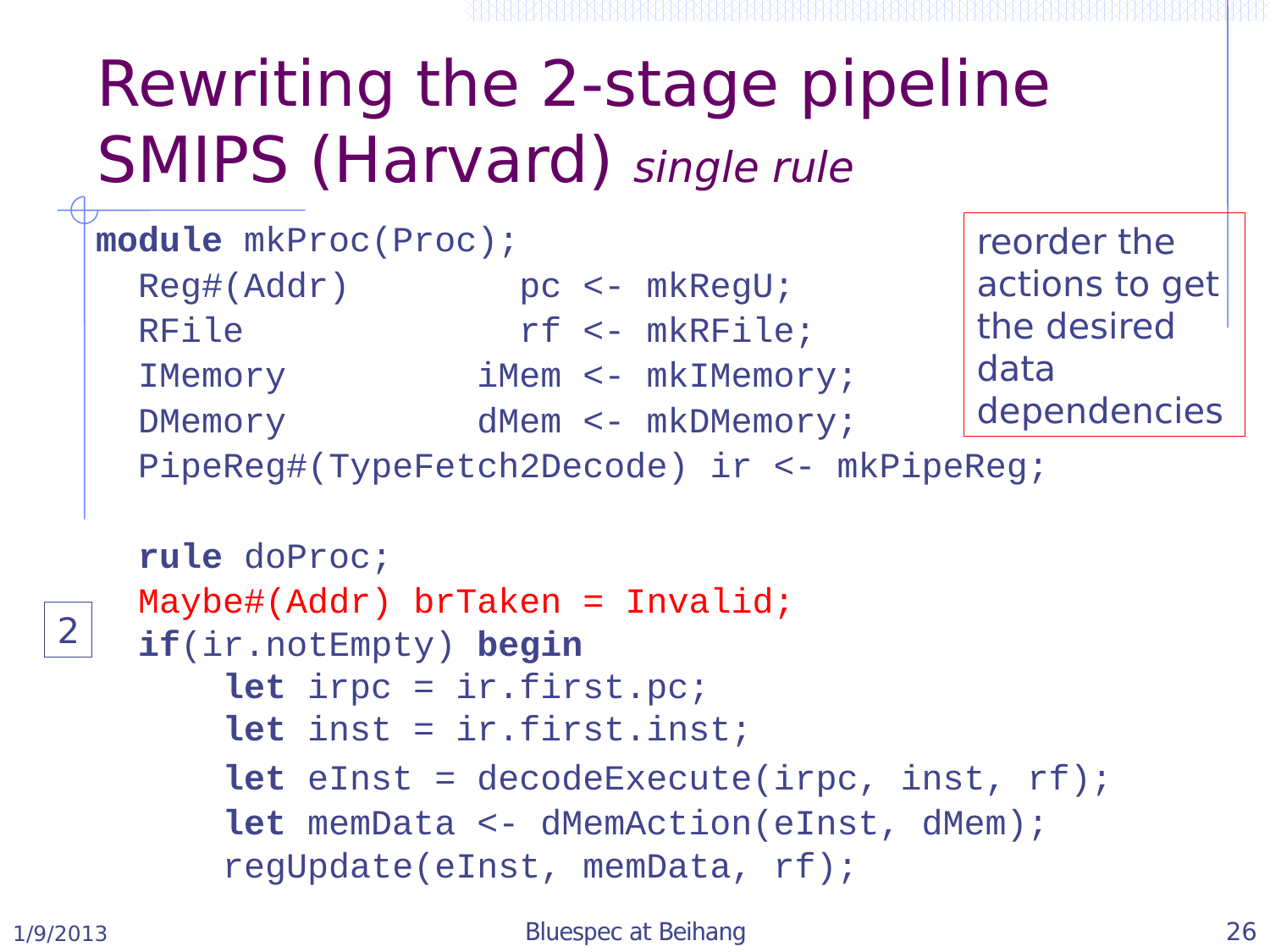

Rewriting the 2-stage pipeline
SMIPS (Harvard) single rule

reorder the actions to get the desired data dependencies
module mkProc(Proc);
  Reg#(Addr)        pc <- mkRegU;
  RFile             rf <- mkRFile;
  IMemory         iMem <- mkIMemory;
  DMemory         dMem <- mkDMemory;
  PipeReg#(TypeFetch2Decode) ir <- mkPipeReg;

  rule doProc;
  Maybe#(Addr) brTaken = Invalid;
  if(ir.notEmpty) begin
      let irpc = ir.first.pc;
      let inst = ir.first.inst;
      let eInst = decodeExecute(irpc, inst, rf);
      let memData <- dMemAction(eInst, dMem);
      regUpdate(eInst, memData, rf);
2
1/9/2013
Bluespec at Beihang
26